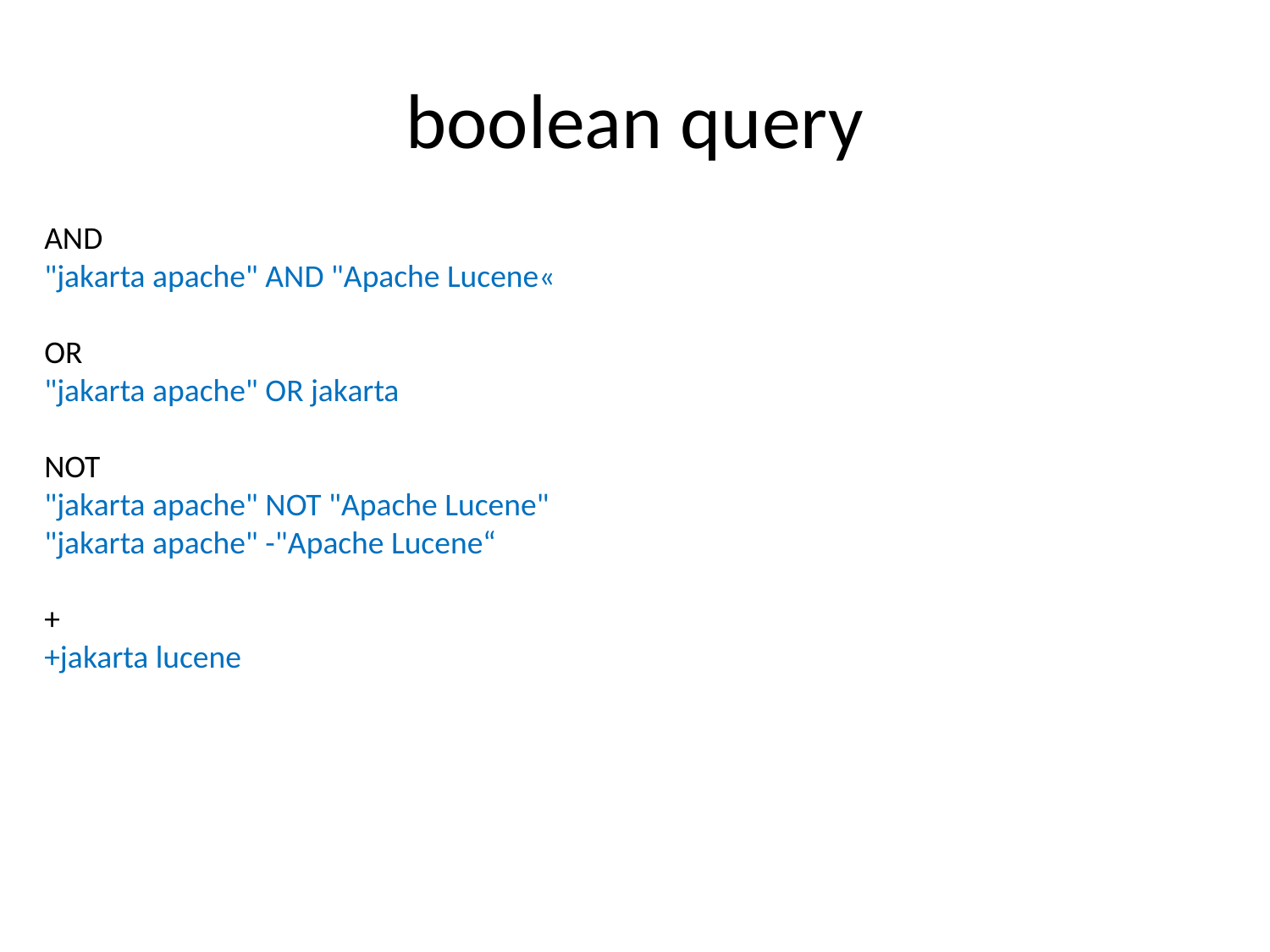

# boolean query
AND
"jakarta apache" AND "Apache Lucene«

OR
"jakarta apache" OR jakarta

NOT
"jakarta apache" NOT "Apache Lucene"
"jakarta apache" -"Apache Lucene“

+
+jakarta lucene